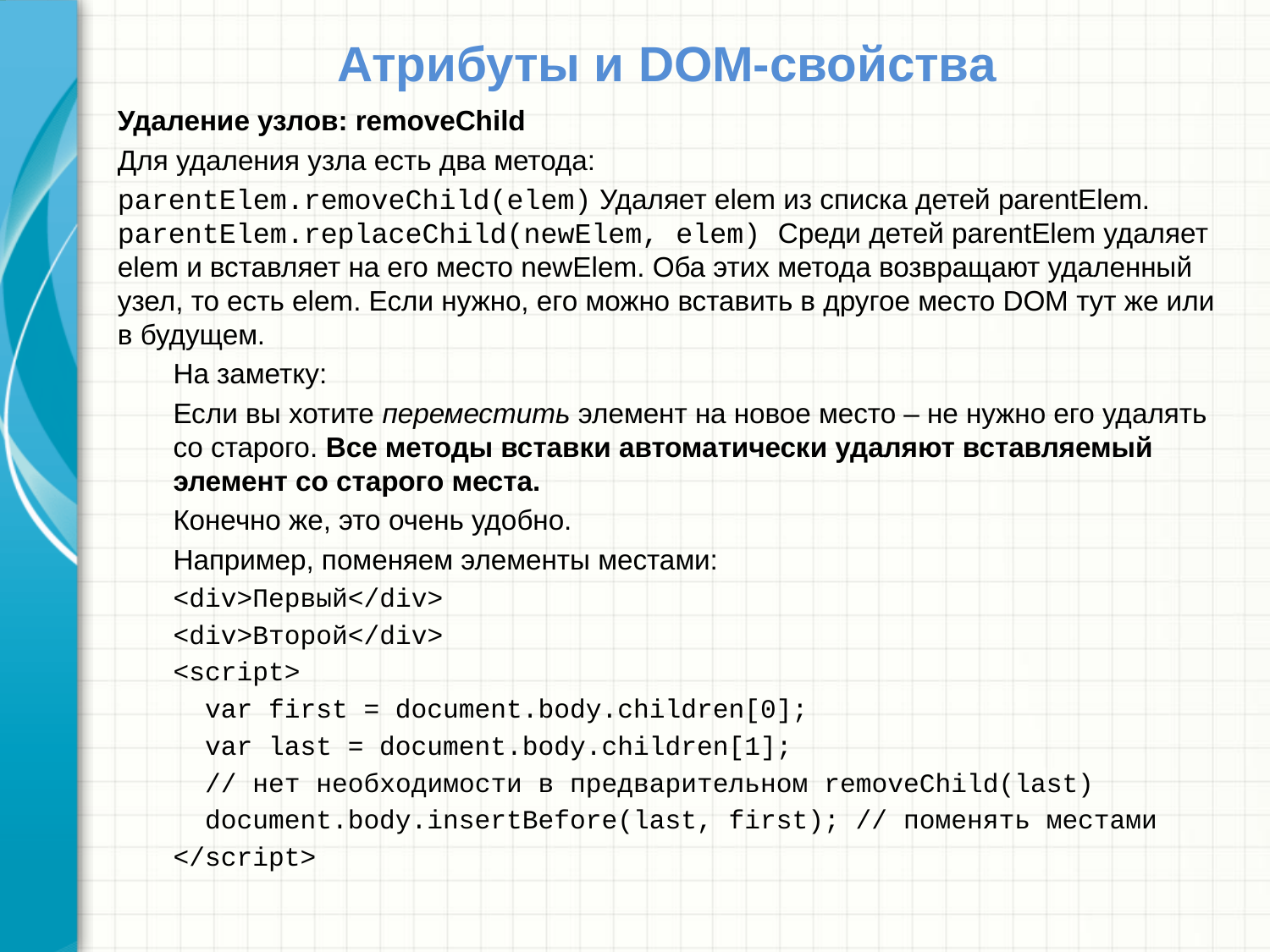

# Атрибуты и DOM-свойства
Удаление узлов: removeChild
Для удаления узла есть два метода:
parentElem.removeChild(elem) Удаляет elem из списка детей parentElem. parentElem.replaceChild(newElem, elem) Среди детей parentElem удаляет elem и вставляет на его место newElem. Оба этих метода возвращают удаленный узел, то есть elem. Если нужно, его можно вставить в другое место DOM тут же или в будущем.
На заметку:
Если вы хотите переместить элемент на новое место – не нужно его удалять со старого. Все методы вставки автоматически удаляют вставляемый элемент со старого места.
Конечно же, это очень удобно.
Например, поменяем элементы местами:
<div>Первый</div>
<div>Второй</div>
<script>
  var first = document.body.children[0];
  var last = document.body.children[1];
  // нет необходимости в предварительном removeChild(last)
  document.body.insertBefore(last, first); // поменять местами
</script>